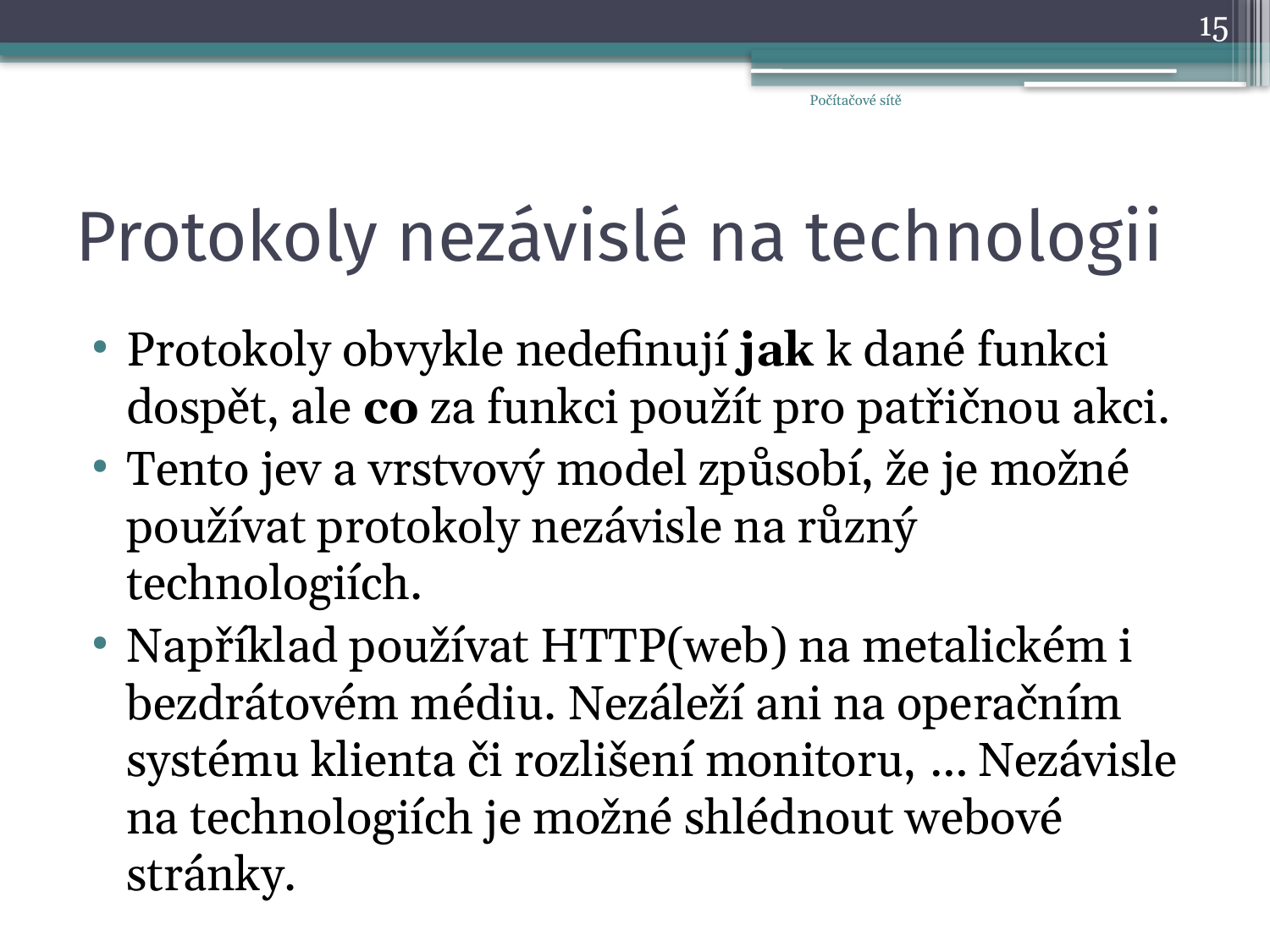

15
Počítačové sítě
# Protokoly nezávislé na technologii
Protokoly obvykle nedefinují jak k dané funkci dospět, ale co za funkci použít pro patřičnou akci.
Tento jev a vrstvový model způsobí, že je možné používat protokoly nezávisle na různý technologiích.
Například používat HTTP(web) na metalickém i bezdrátovém médiu. Nezáleží ani na operačním systému klienta či rozlišení monitoru, … Nezávisle na technologiích je možné shlédnout webové stránky.